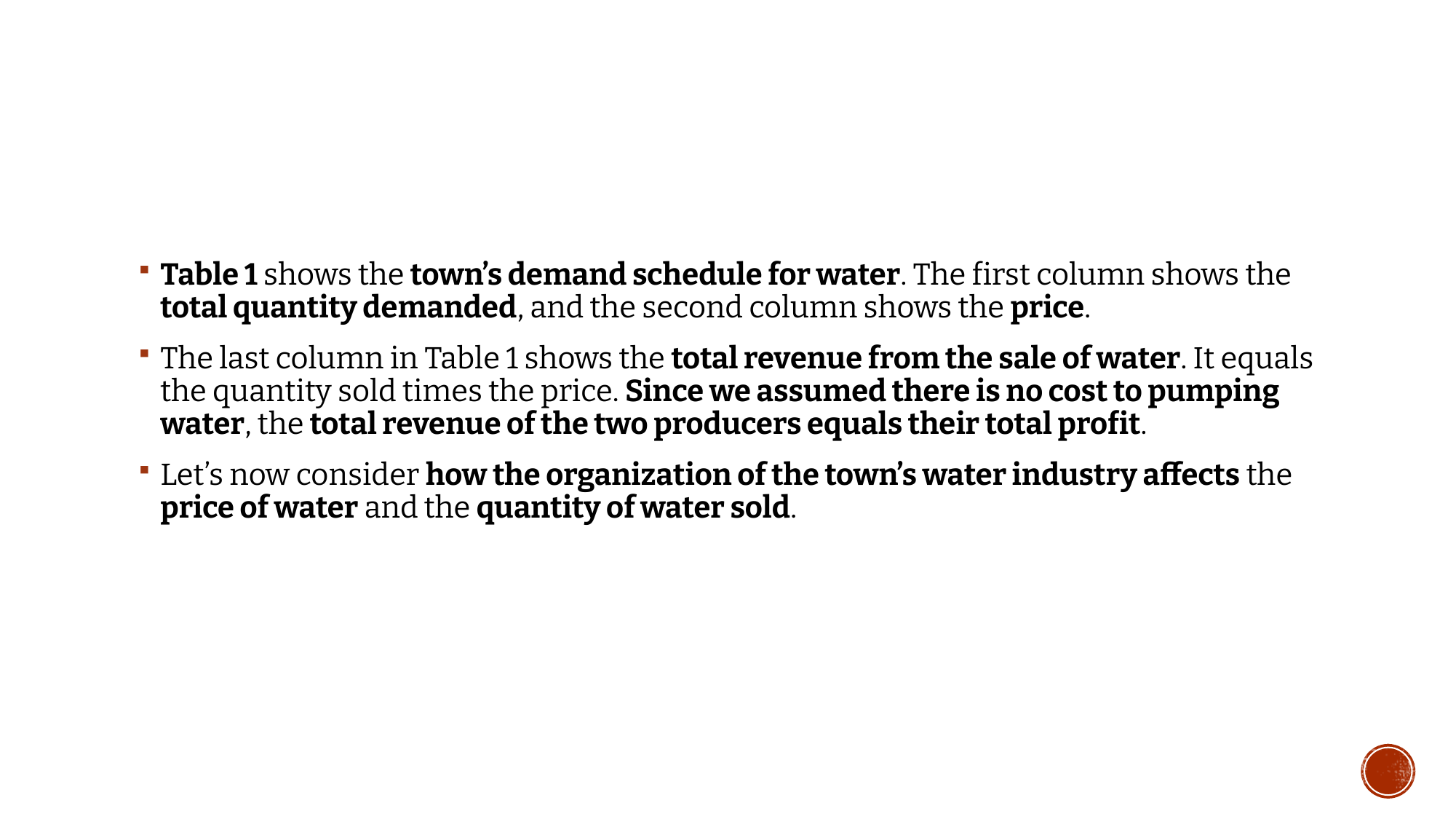

Table 1 shows the town’s demand schedule for water. The first column shows the total quantity demanded, and the second column shows the price.
The last column in Table 1 shows the total revenue from the sale of water. It equals the quantity sold times the price. Since we assumed there is no cost to pumping water, the total revenue of the two producers equals their total profit.
Let’s now consider how the organization of the town’s water industry affects the price of water and the quantity of water sold.